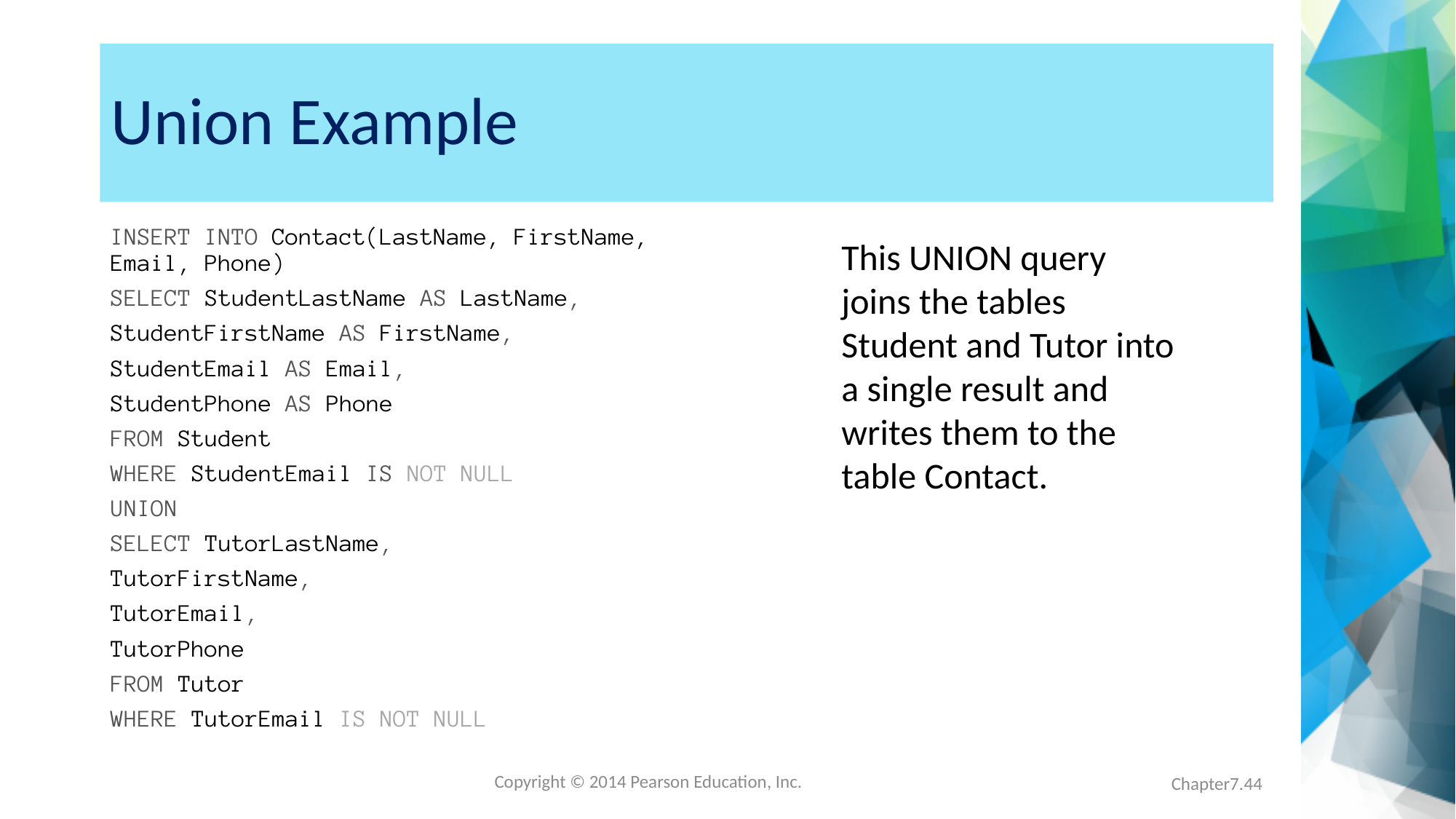

# Union Example
INSERT INTO Contact(LastName, FirstName, Email, Phone)
SELECT StudentLastName AS LastName,
StudentFirstName AS FirstName,
StudentEmail AS Email,
StudentPhone AS Phone
FROM Student
WHERE StudentEmail IS NOT NULL
UNION
SELECT TutorLastName,
TutorFirstName,
TutorEmail,
TutorPhone
FROM Tutor
WHERE TutorEmail IS NOT NULL

This UNION query joins the tables Student and Tutor into a single result and writes them to the table Contact.
Chapter7.44